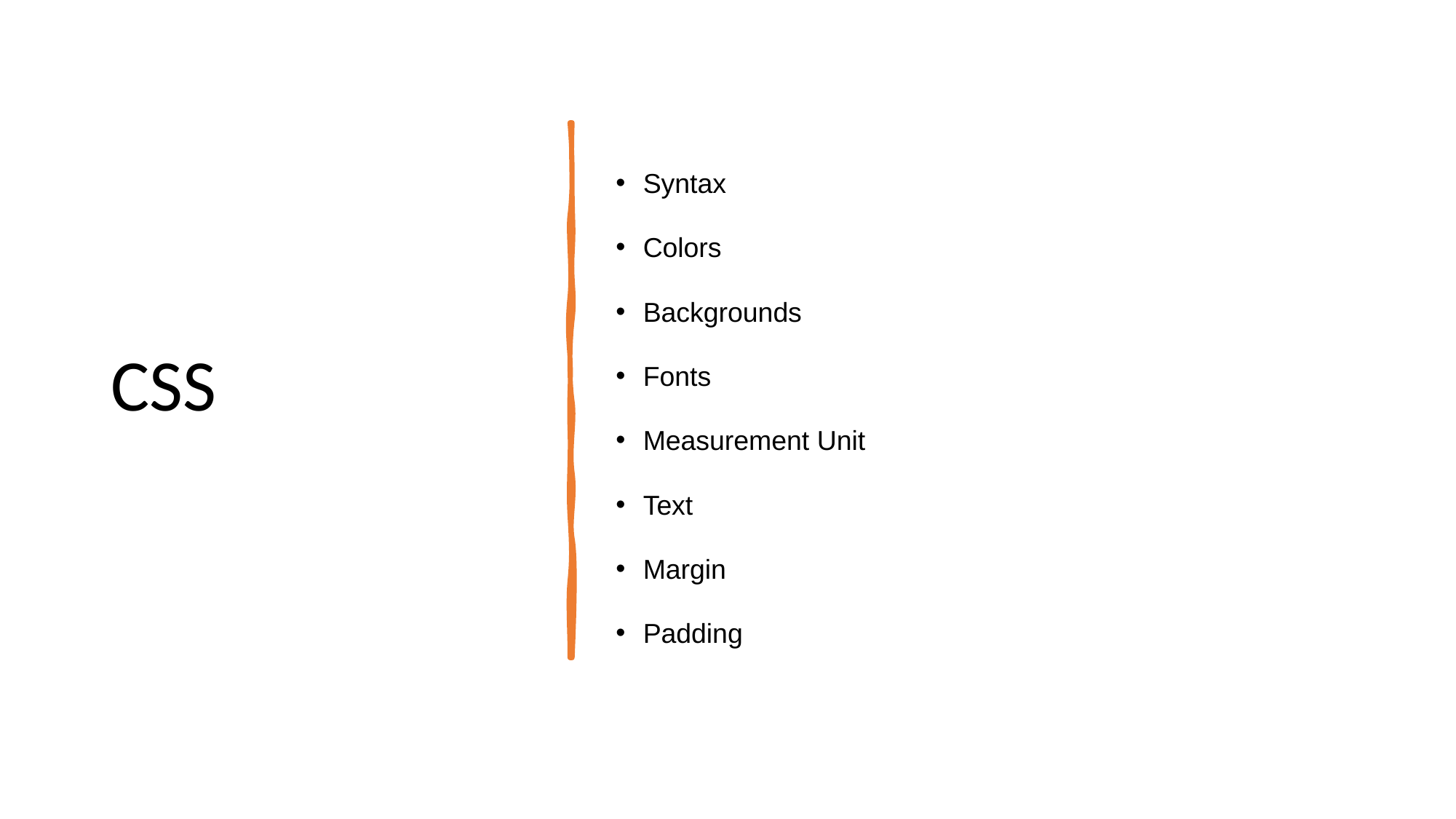

# CSS
Syntax
Colors
Backgrounds
Fonts
Measurement Unit
Text
Margin
Padding